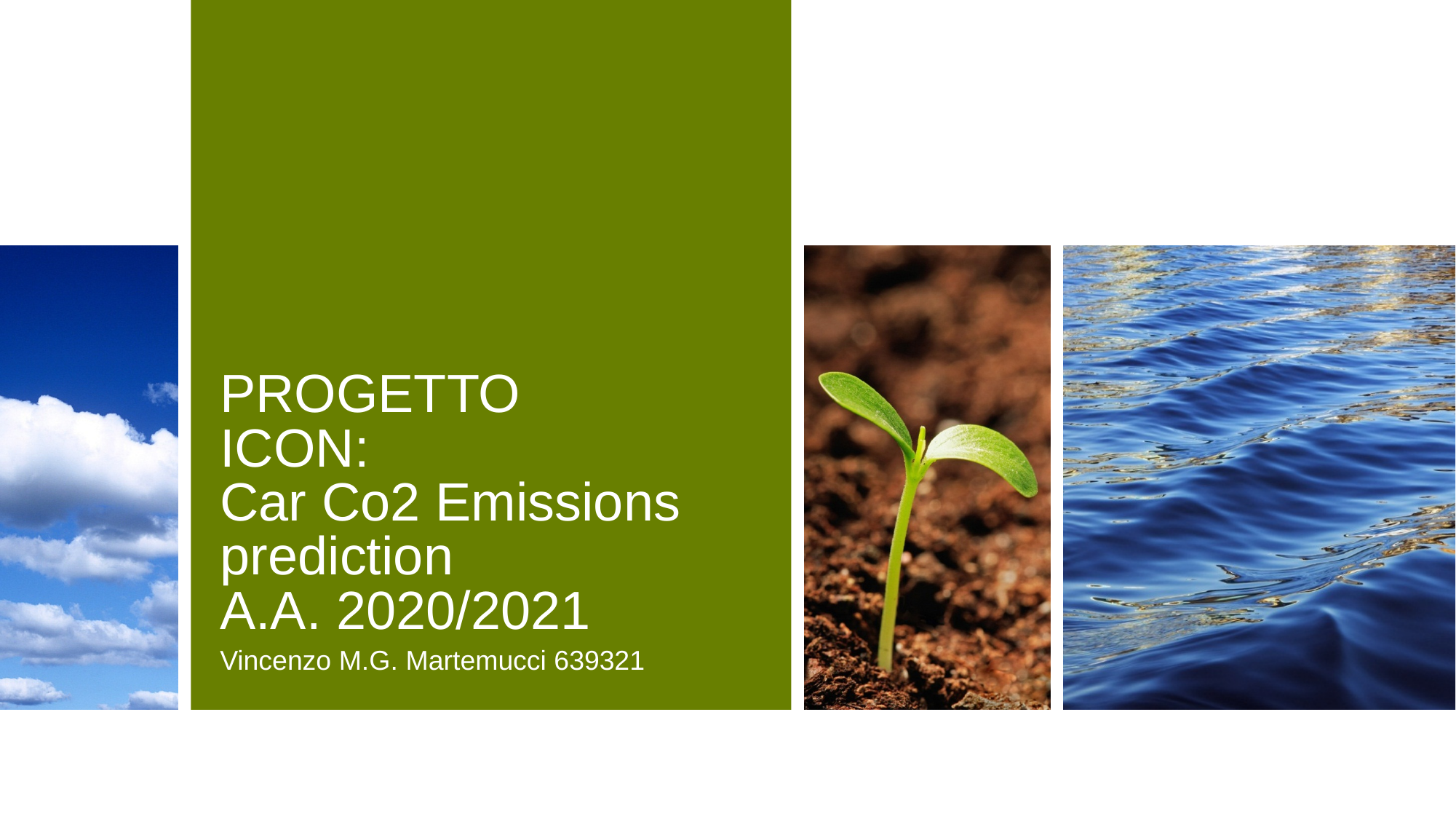

# PROGETTO ICON: Car Co2 Emissions prediction A.A. 2020/2021
Vincenzo M.G. Martemucci 639321